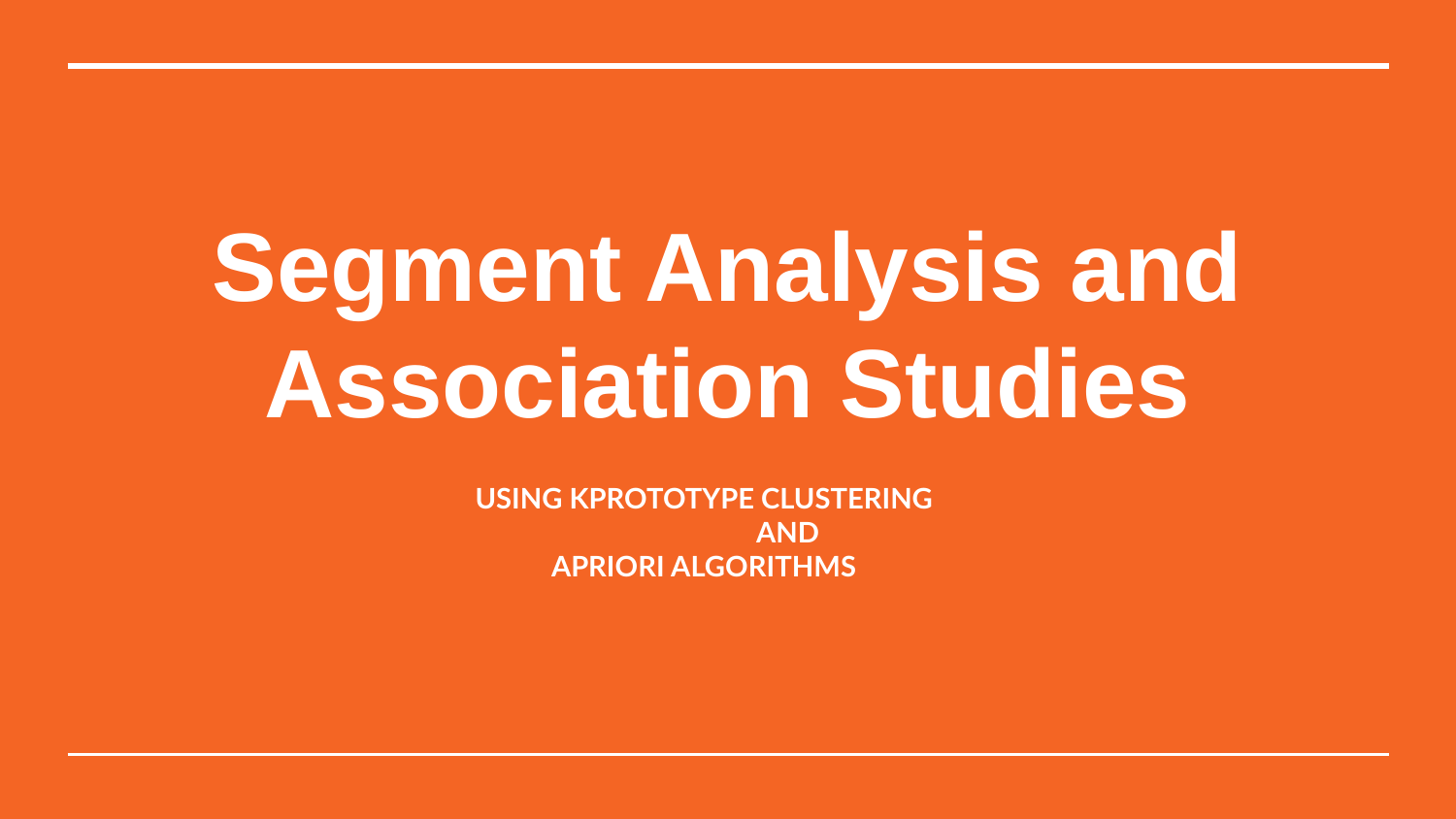

# Segment Analysis and Association Studies
USING KPROTOTYPE CLUSTERING
                                                        AND
APRIORI ALGORITHMS